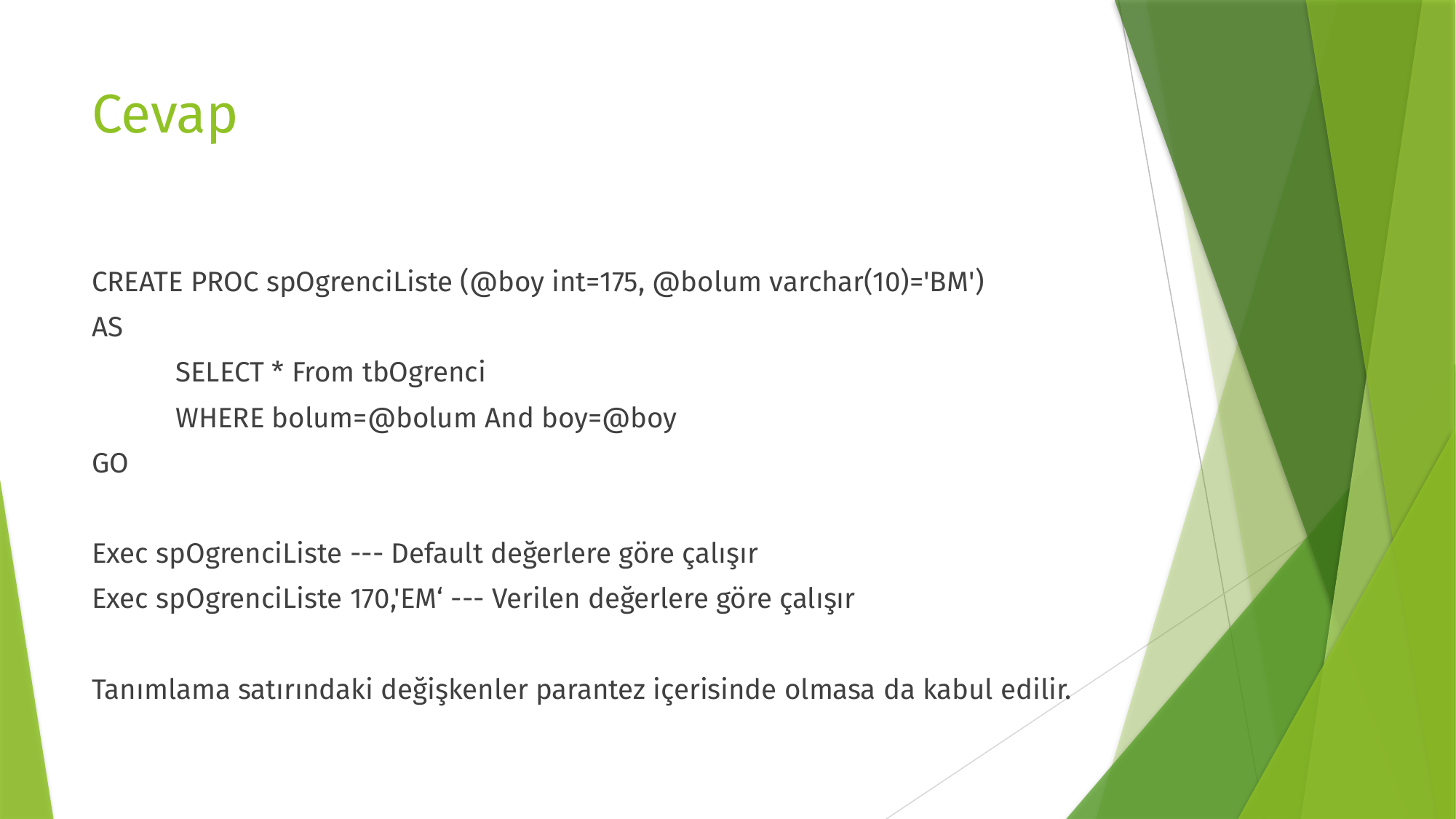

# Cevap
CREATE PROC spOgrenciListe (@boy int=175, @bolum varchar(10)='BM')
AS
	SELECT * From tbOgrenci
	WHERE bolum=@bolum And boy=@boy
GO

Exec spOgrenciListe --- Default değerlere göre çalışır
Exec spOgrenciListe 170,'EM‘ --- Verilen değerlere göre çalışır

Tanımlama satırındaki değişkenler parantez içerisinde olmasa da kabul edilir.